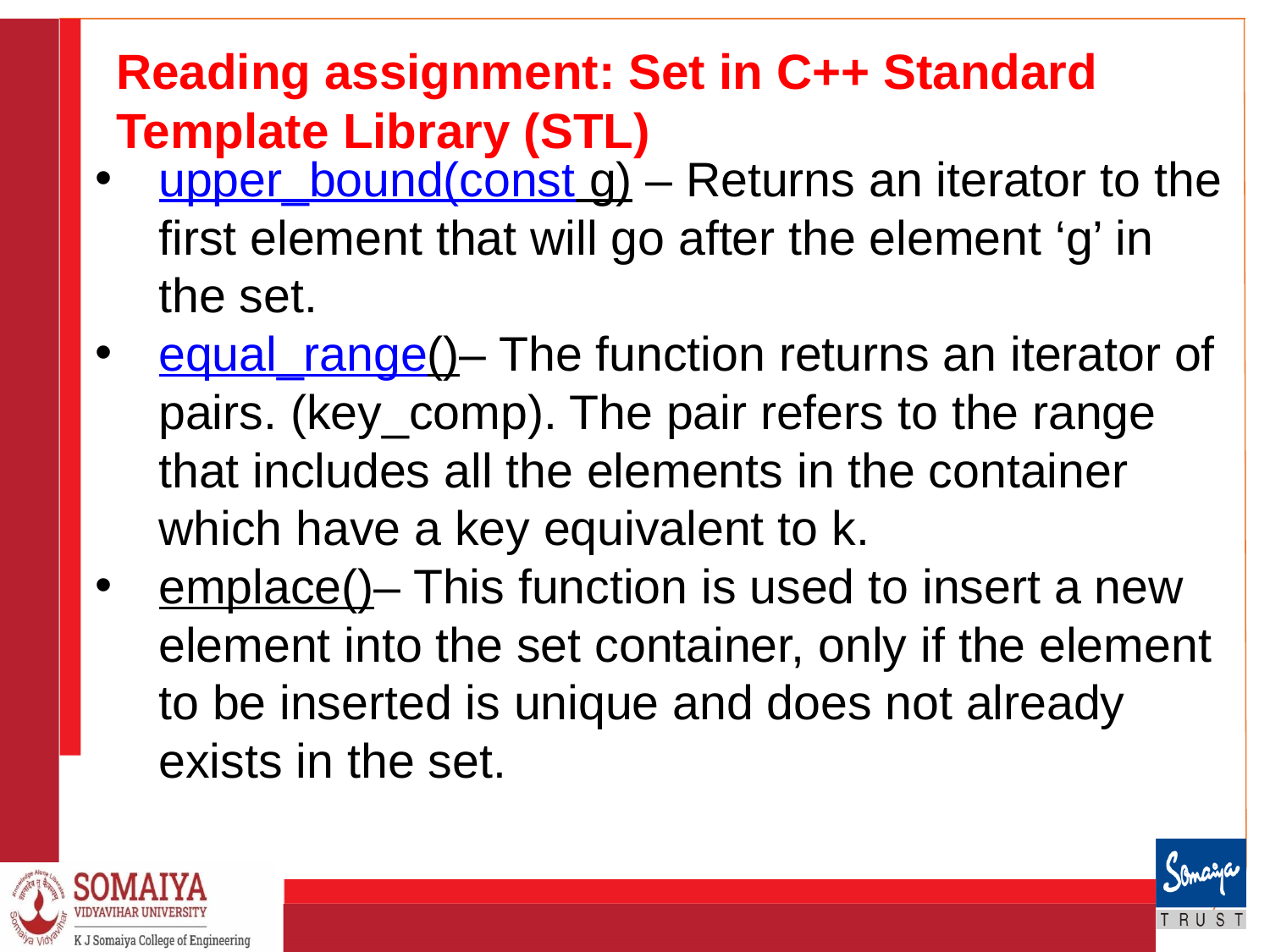

# Reading assignment: Set in C++ Standard Template Library (STL)
upper_bound(const g) – Returns an iterator to the first element that will go after the element ‘g’ in the set.
equal_range()– The function returns an iterator of pairs. (key_comp). The pair refers to the range that includes all the elements in the container which have a key equivalent to k.
emplace()– This function is used to insert a new element into the set container, only if the element to be inserted is unique and does not already exists in the set.